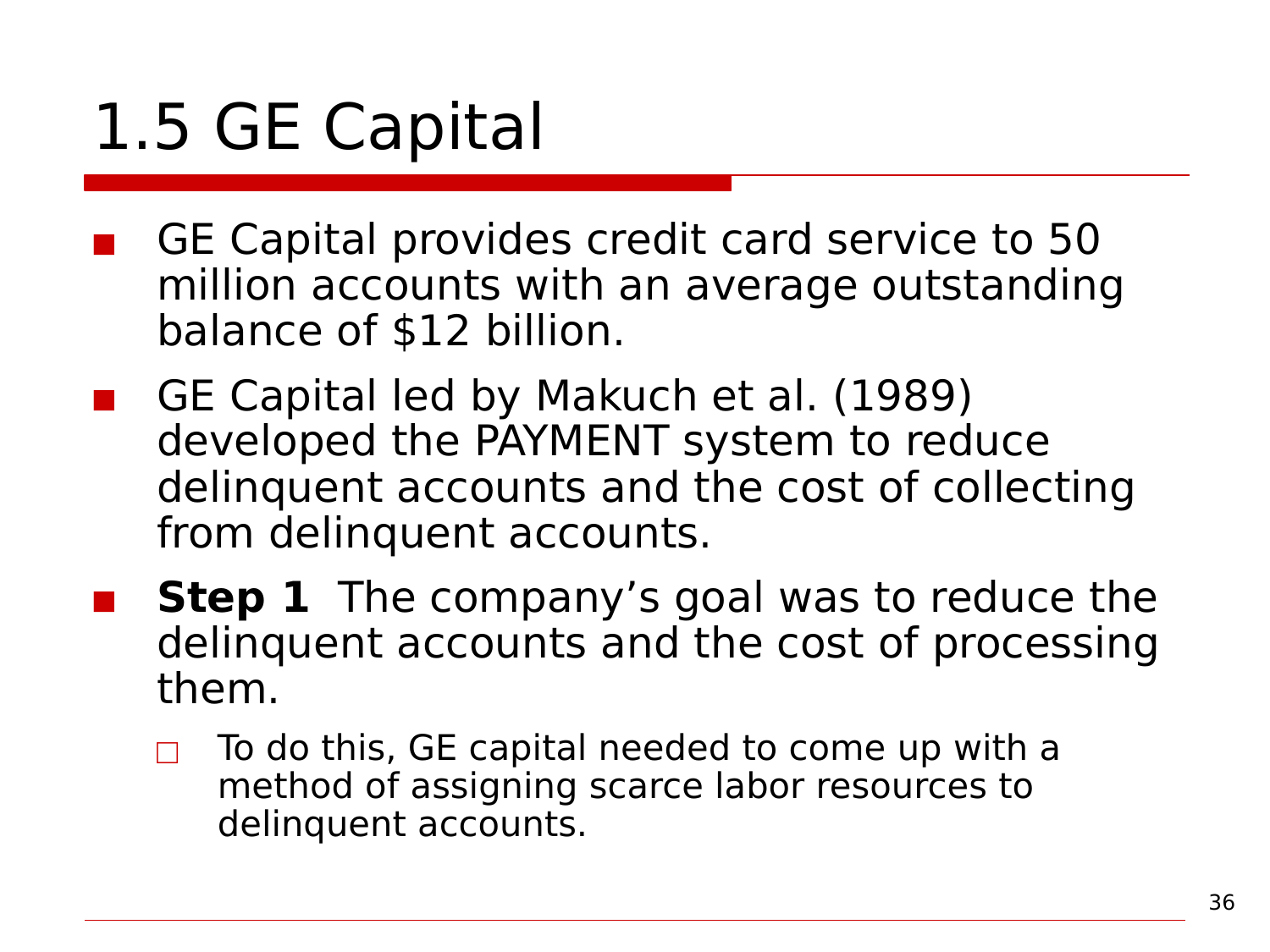

# 1.5 GE Capital
GE Capital provides credit card service to 50 million accounts with an average outstanding balance of $12 billion.
GE Capital led by Makuch et al. (1989) developed the PAYMENT system to reduce delinquent accounts and the cost of collecting from delinquent accounts.
Step 1  The company’s goal was to reduce the delinquent accounts and the cost of processing them.
To do this, GE capital needed to come up with a method of assigning scarce labor resources to delinquent accounts.